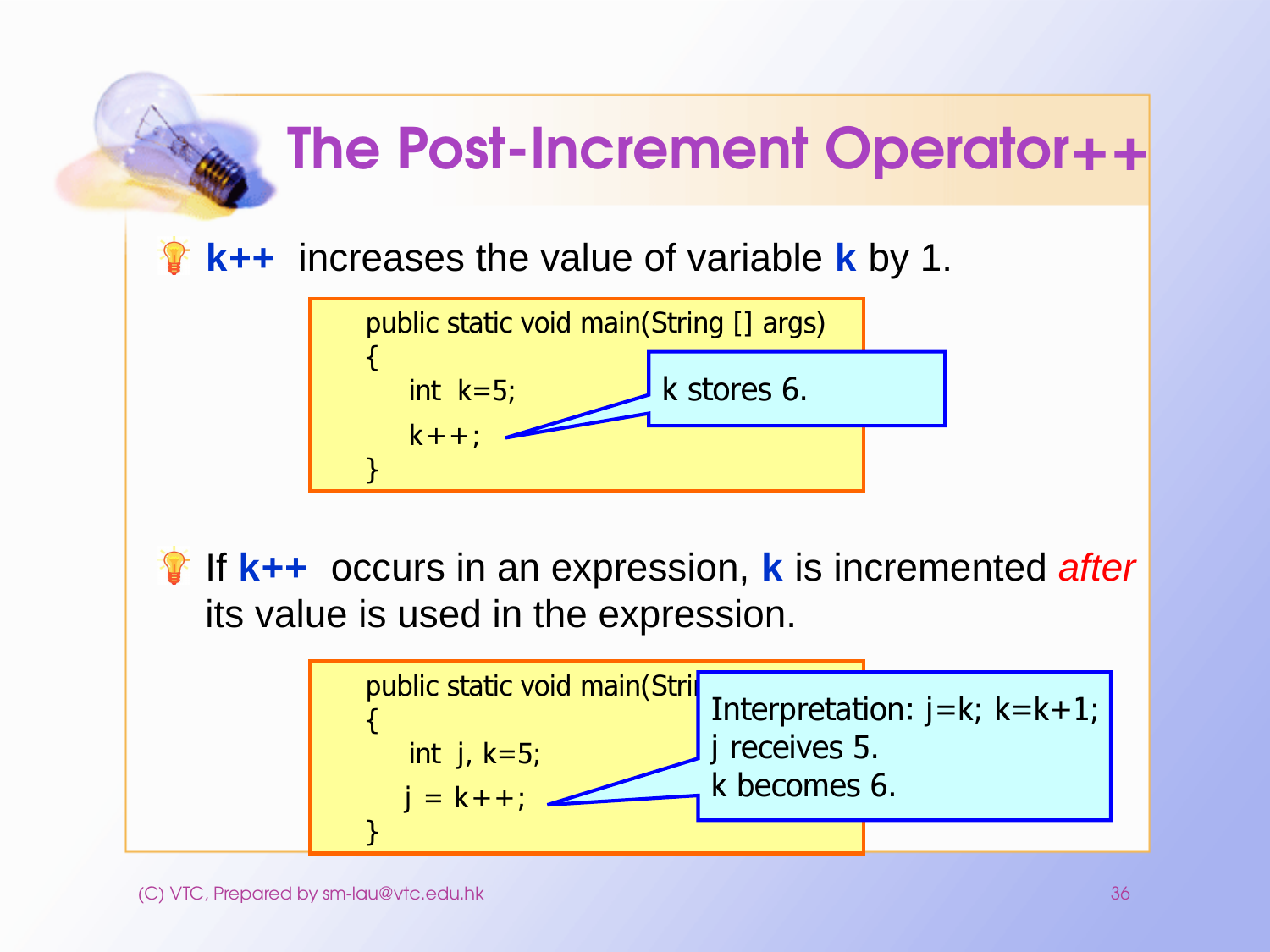

# The Post-Increment Operator++
k++ increases the value of variable k by 1.
     public static void main(String [] args)
     {
          int  k=5;
          k++;
     }

k stores 6.
If k++ occurs in an expression, k is incremented after its value is used in the expression.
     public static void main(String [] args)
     {
          int  j, k=5;
          j = k++;
     }

Interpretation: j=k; k=k+1;
j receives 5.
k becomes 6.
(C) VTC, Prepared by sm-lau@vtc.edu.hk
36